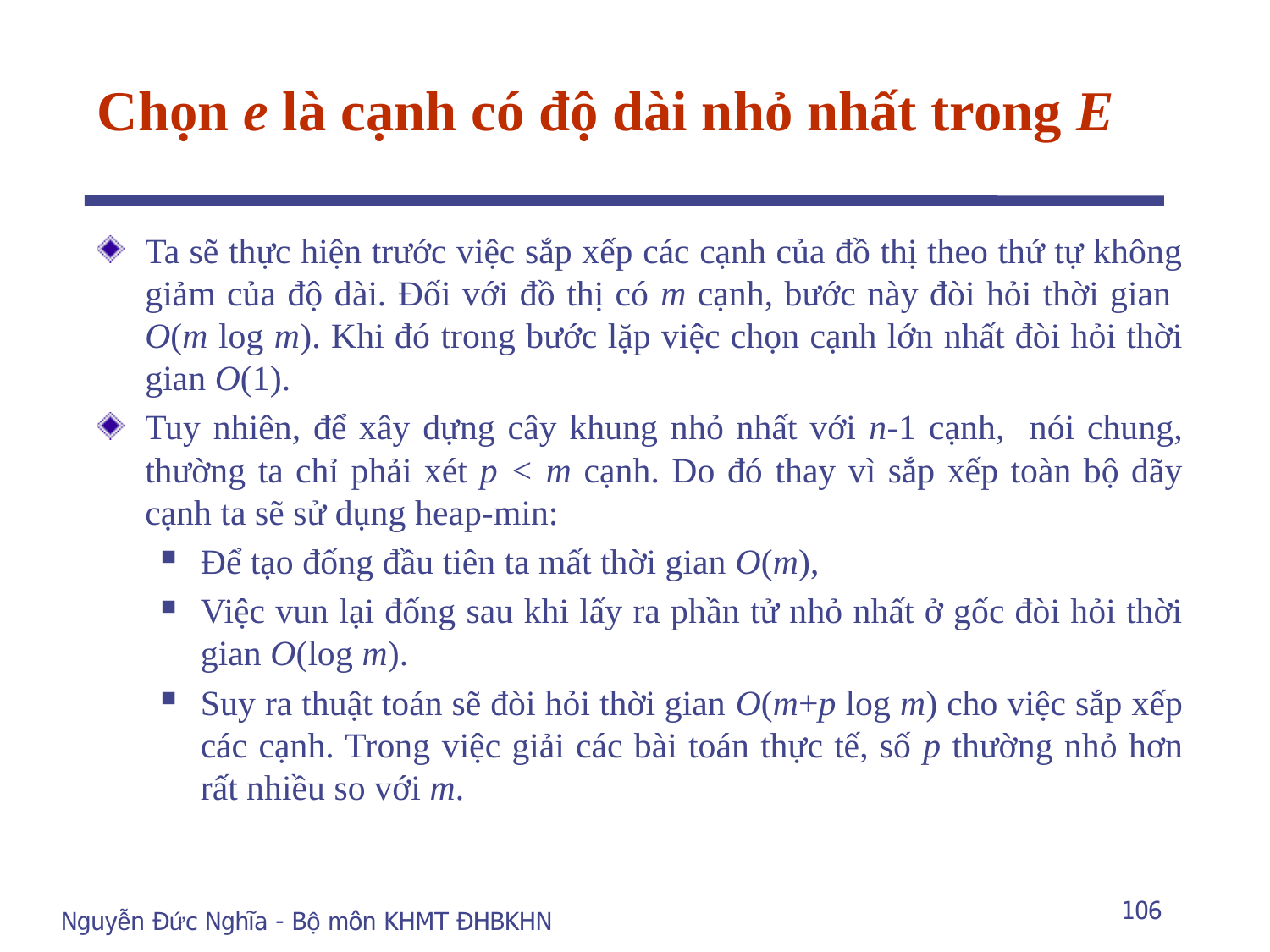

# Chọn e là cạnh có độ dài nhỏ nhất trong E
Ta sẽ thực hiện trước việc sắp xếp các cạnh của đồ thị theo thứ tự không giảm của độ dài. Đối với đồ thị có m cạnh, bước này đòi hỏi thời gian  O(m log m). Khi đó trong bước lặp việc chọn cạnh lớn nhất đòi hỏi thời gian O(1).
Tuy nhiên, để xây dựng cây khung nhỏ nhất với n-1 cạnh,  nói chung, thường ta chỉ phải xét p < m cạnh. Do đó thay vì sắp xếp toàn bộ dãy cạnh ta sẽ sử dụng heap-min:
Để tạo đống đầu tiên ta mất thời gian O(m),
Việc vun lại đống sau khi lấy ra phần tử nhỏ nhất ở gốc đòi hỏi thời gian O(log m).
Suy ra thuật toán sẽ đòi hỏi thời gian O(m+p log m) cho việc sắp xếp các cạnh. Trong việc giải các bài toán thực tế, số p thường nhỏ hơn rất nhiều so với m.

106
Nguyễn Đức Nghĩa - Bộ môn KHMT ĐHBKHN